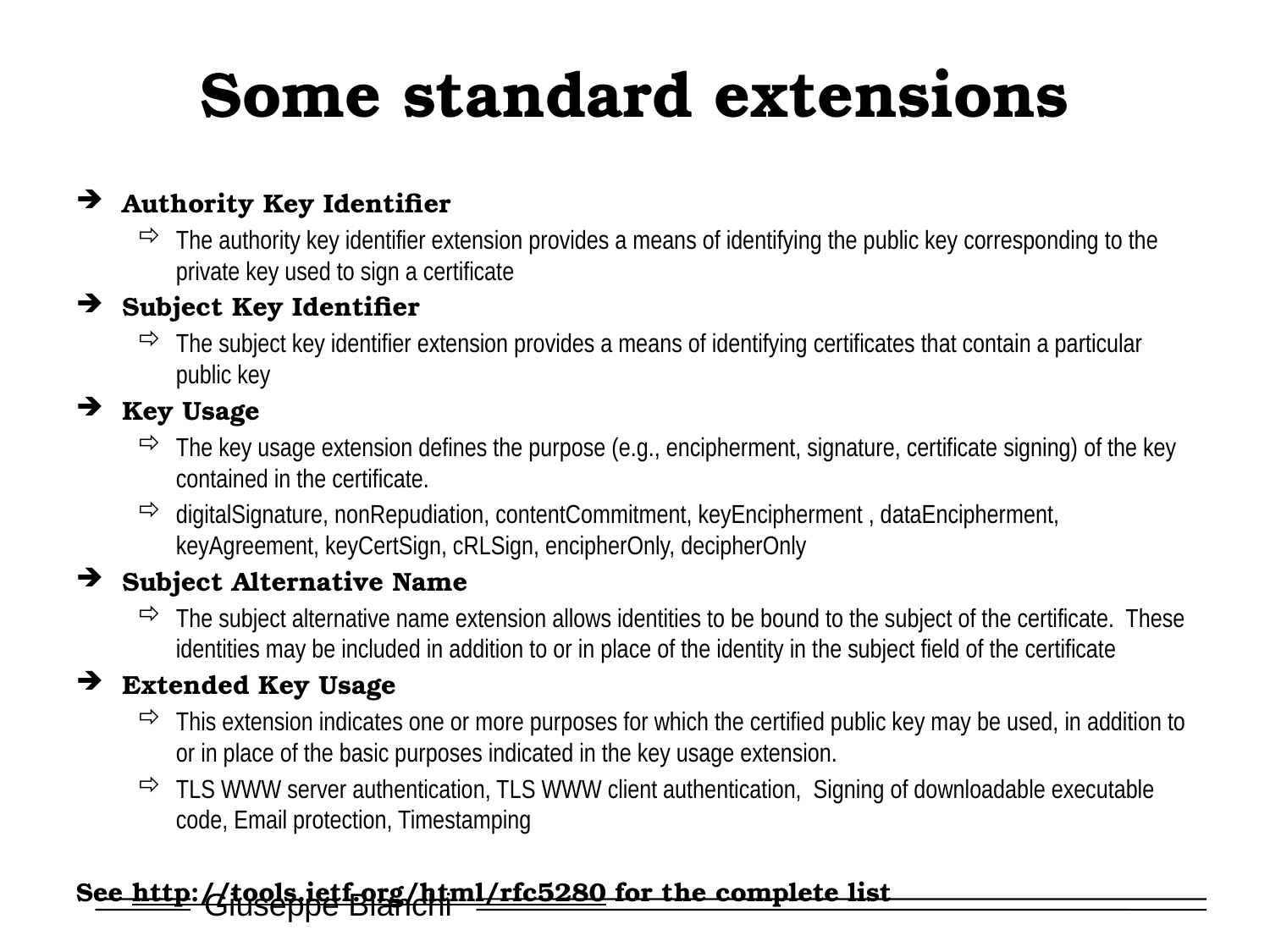

# Some standard extensions
Authority Key Identifier
The authority key identifier extension provides a means of identifying the public key corresponding to the private key used to sign a certificate
Subject Key Identifier
The subject key identifier extension provides a means of identifying certificates that contain a particular public key
Key Usage
The key usage extension defines the purpose (e.g., encipherment, signature, certificate signing) of the key contained in the certificate.
digitalSignature, nonRepudiation, contentCommitment, keyEncipherment , dataEncipherment, keyAgreement, keyCertSign, cRLSign, encipherOnly, decipherOnly
Subject Alternative Name
The subject alternative name extension allows identities to be bound to the subject of the certificate.  These identities may be included in addition to or in place of the identity in the subject field of the certificate
Extended Key Usage
This extension indicates one or more purposes for which the certified public key may be used, in addition to or in place of the basic purposes indicated in the key usage extension.
TLS WWW server authentication, TLS WWW client authentication,  Signing of downloadable executable code, Email protection, Timestamping

See http://tools.ietf.org/html/rfc5280 for the complete list